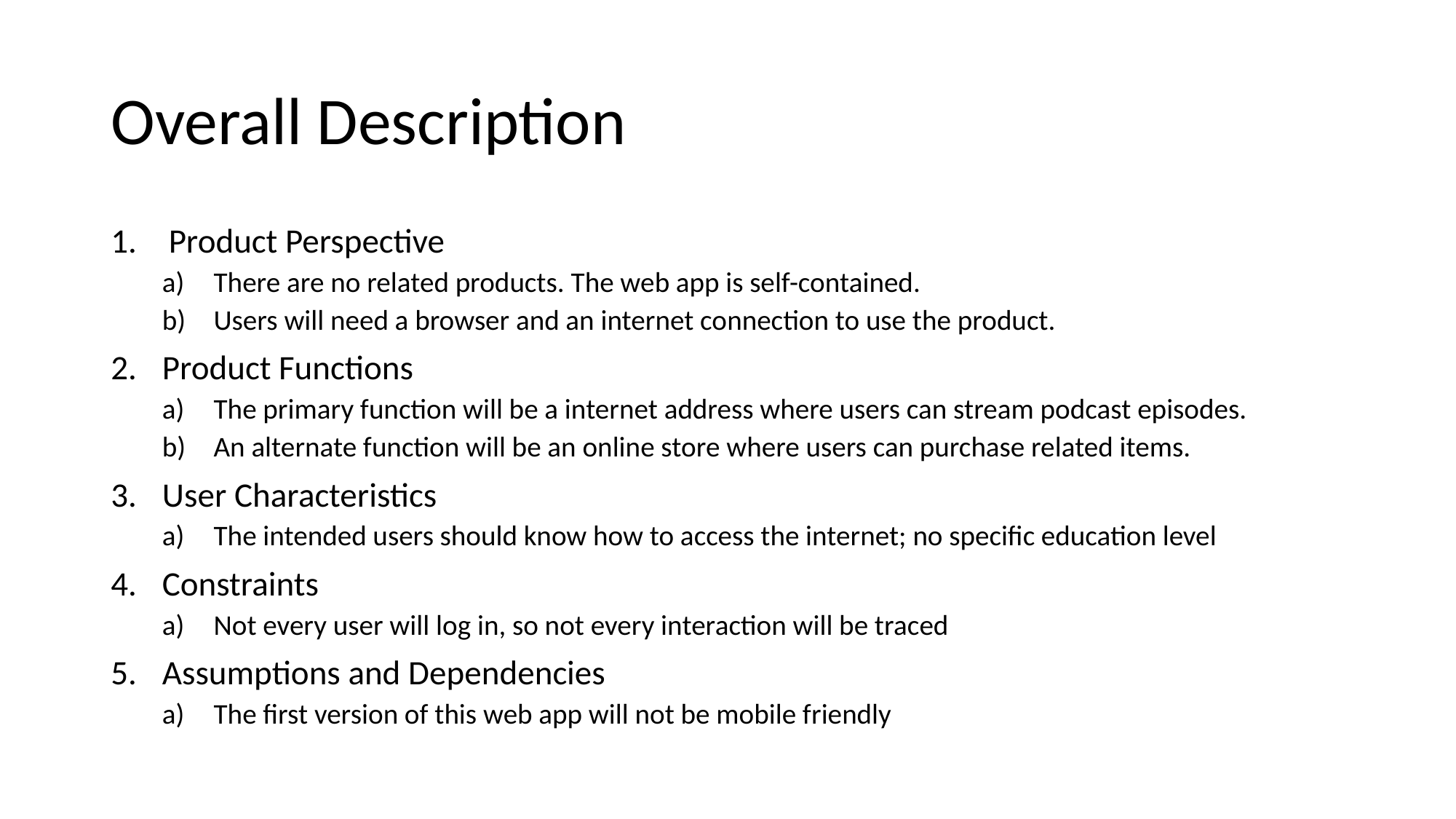

# Overall Description
Product Perspective
There are no related products. The web app is self-contained.
Users will need a browser and an internet connection to use the product.
Product Functions
The primary function will be a internet address where users can stream podcast episodes.
An alternate function will be an online store where users can purchase related items.
User Characteristics
The intended users should know how to access the internet; no specific education level
Constraints
Not every user will log in, so not every interaction will be traced
Assumptions and Dependencies
The first version of this web app will not be mobile friendly